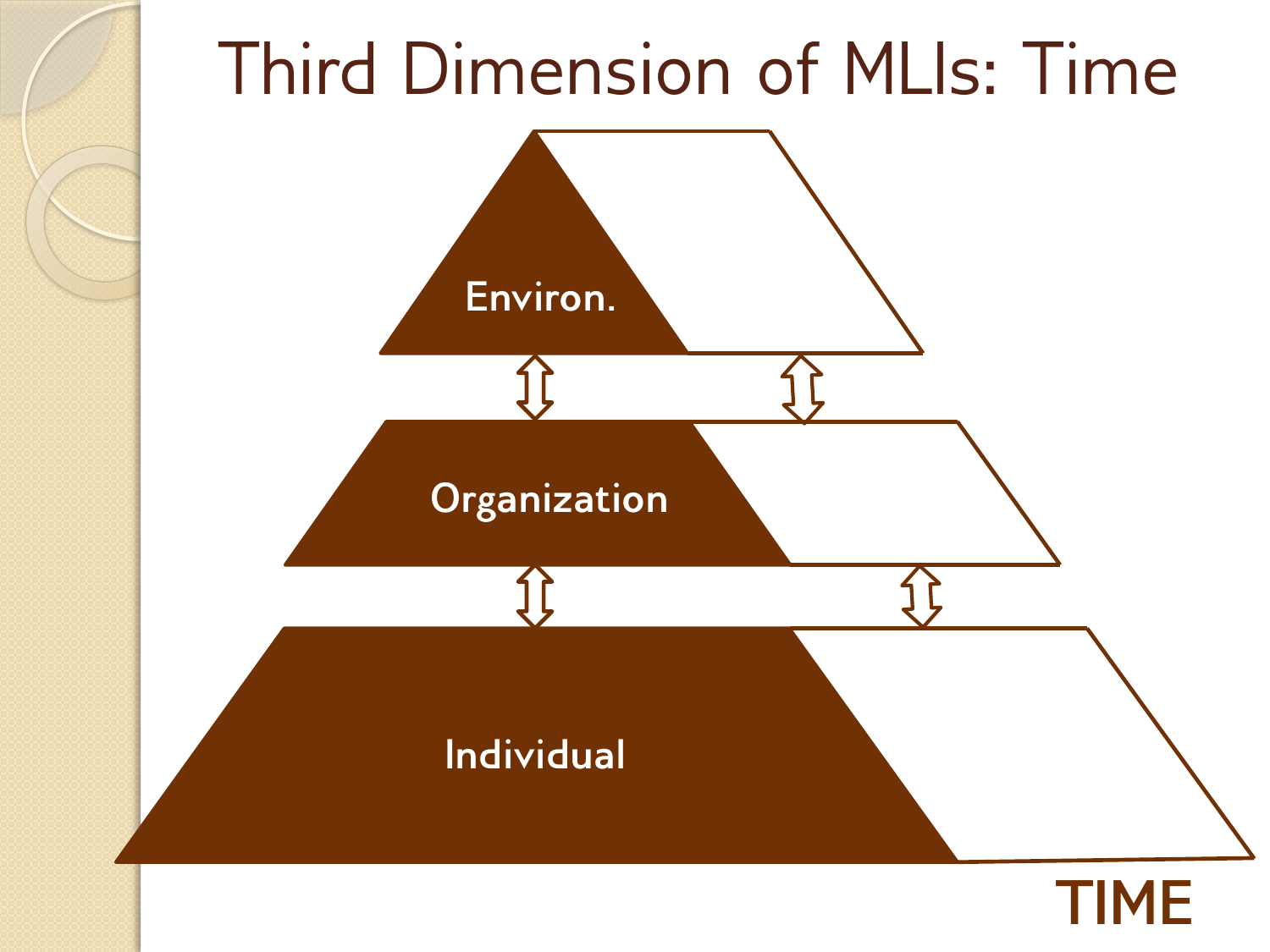

Third Dimension of MLIs: Time

Environ.

Organization

Individual
TIME